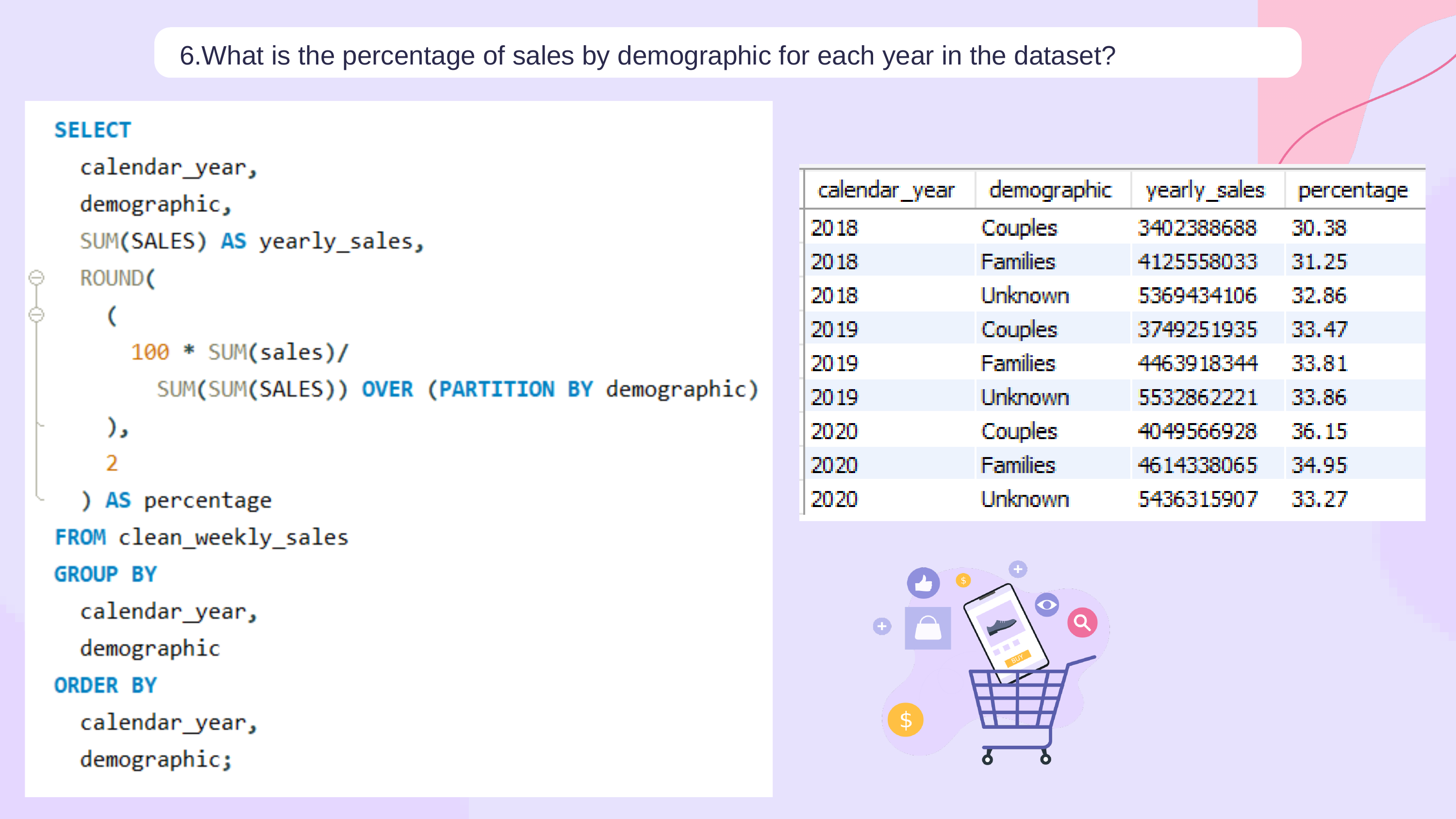

6.What is the percentage of sales by demographic for each year in the dataset?